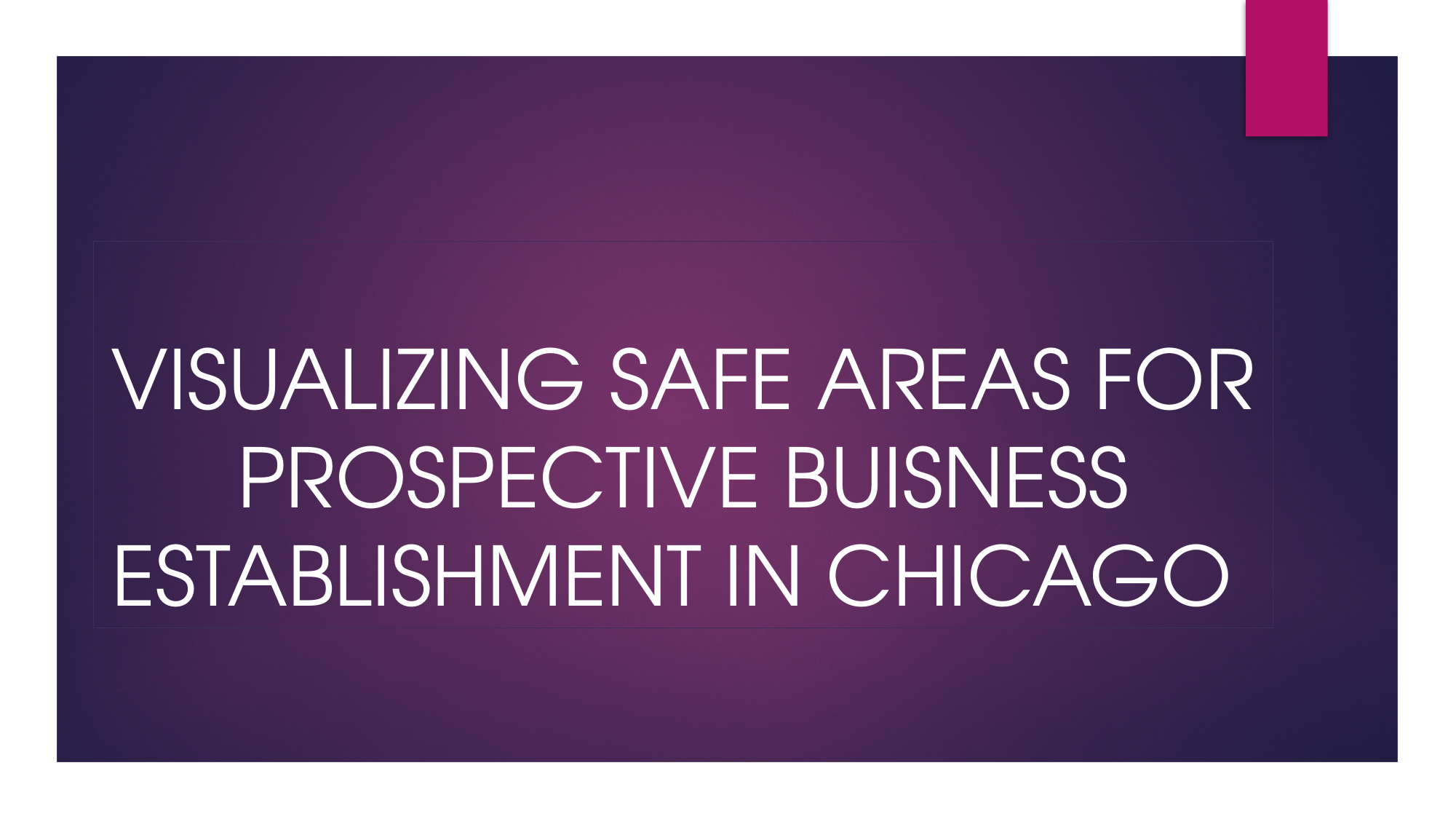

# VISUALIZING SAFE AREAS FOR PROSPECTIVE BUISNESS ESTABLISHMENT IN CHICAGO